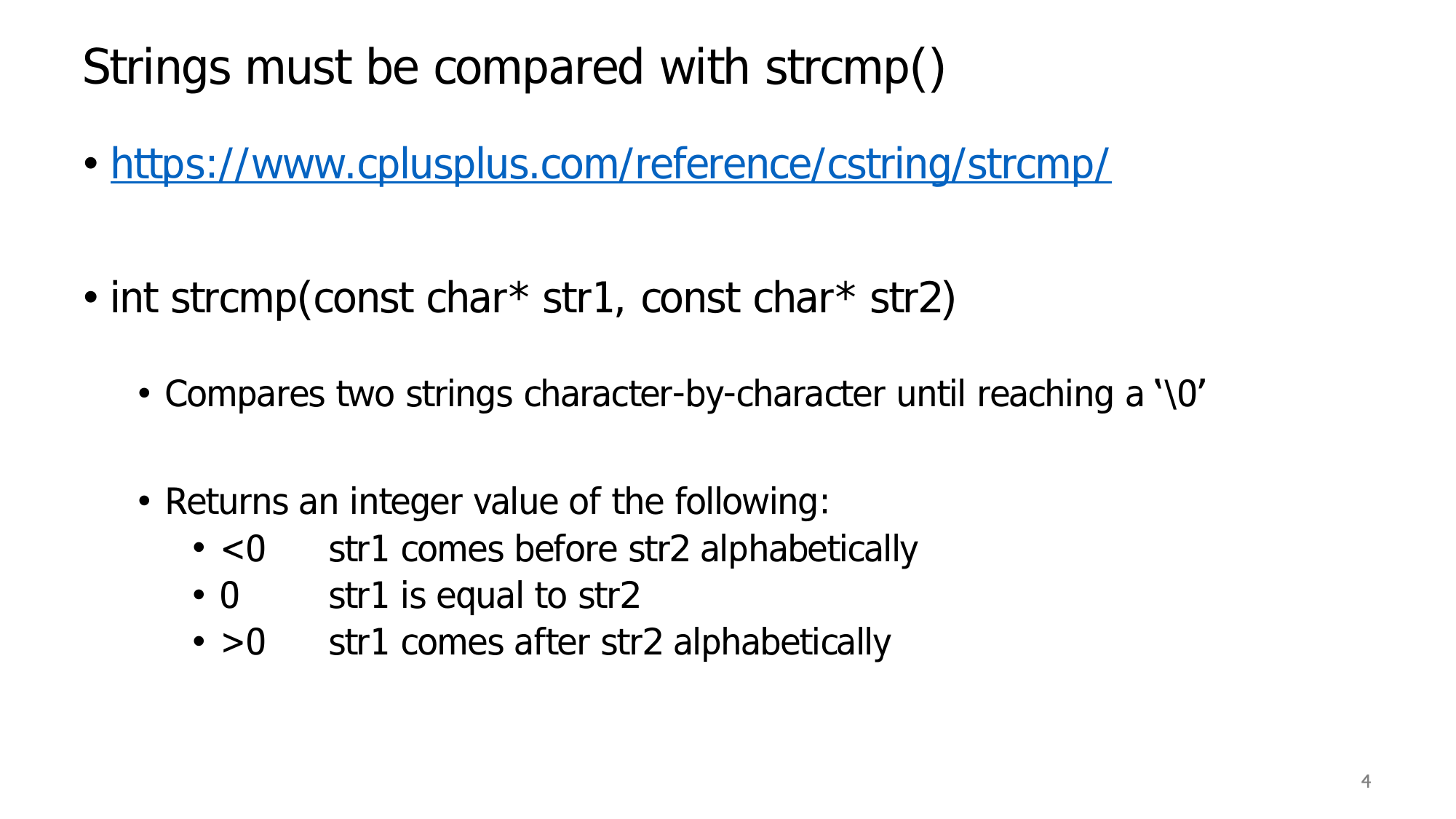

# Strings must be compared with strcmp()
https://www.cplusplus.com/reference/cstring/strcmp/

int strcmp(const char* str1, const char* str2)
Compares two strings character-by-character until reaching a ‘\0’

Returns an integer value of the following:
<0	str1 comes before str2 alphabetically
0    	str1 is equal to str2
>0 	str1 comes after str2 alphabetically
4